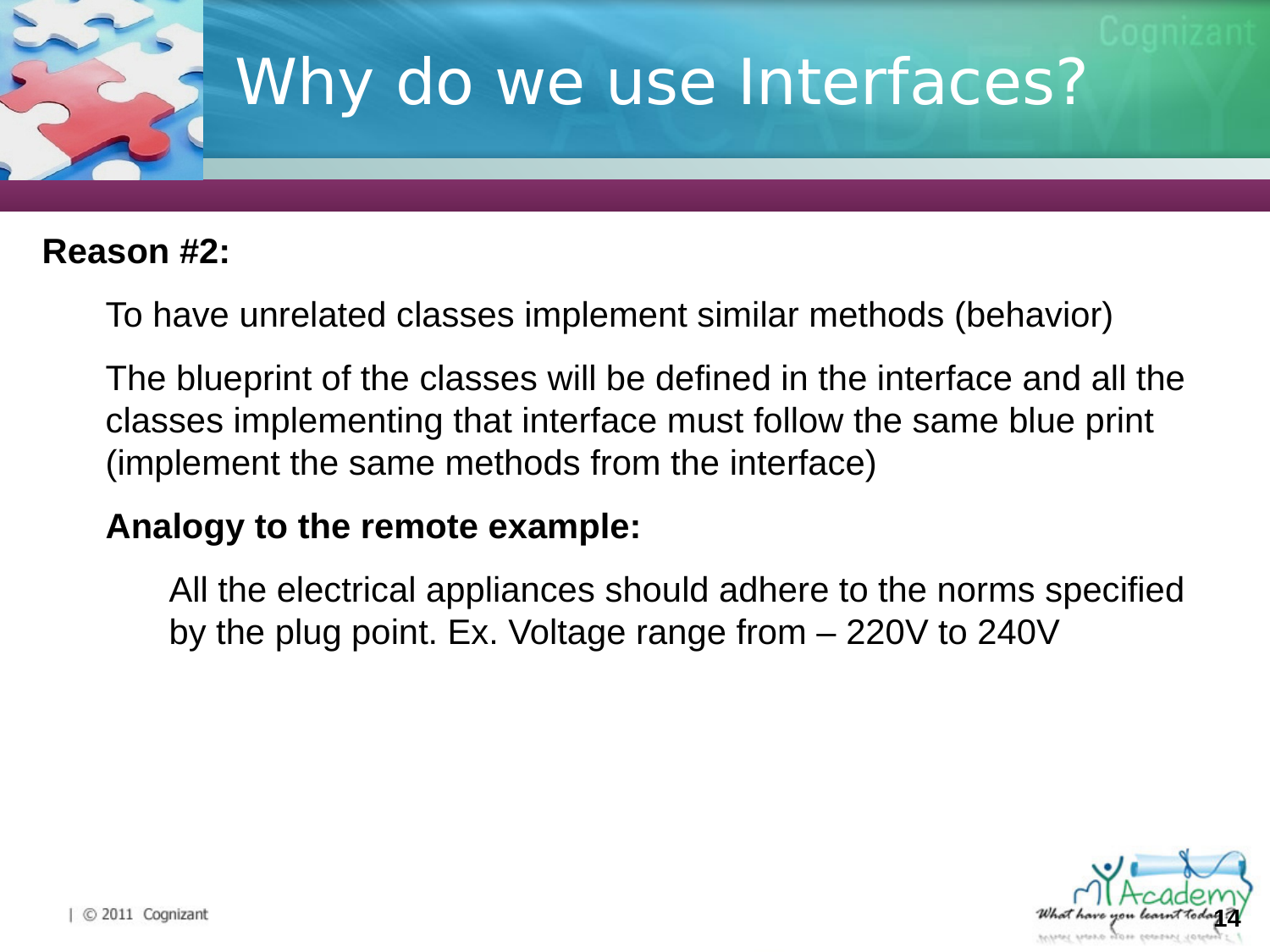

# Why do we use Interfaces?
Reason #2:
To have unrelated classes implement similar methods (behavior)
The blueprint of the classes will be defined in the interface and all the classes implementing that interface must follow the same blue print (implement the same methods from the interface)
Analogy to the remote example:
All the electrical appliances should adhere to the norms specified by the plug point. Ex. Voltage range from – 220V to 240V
14